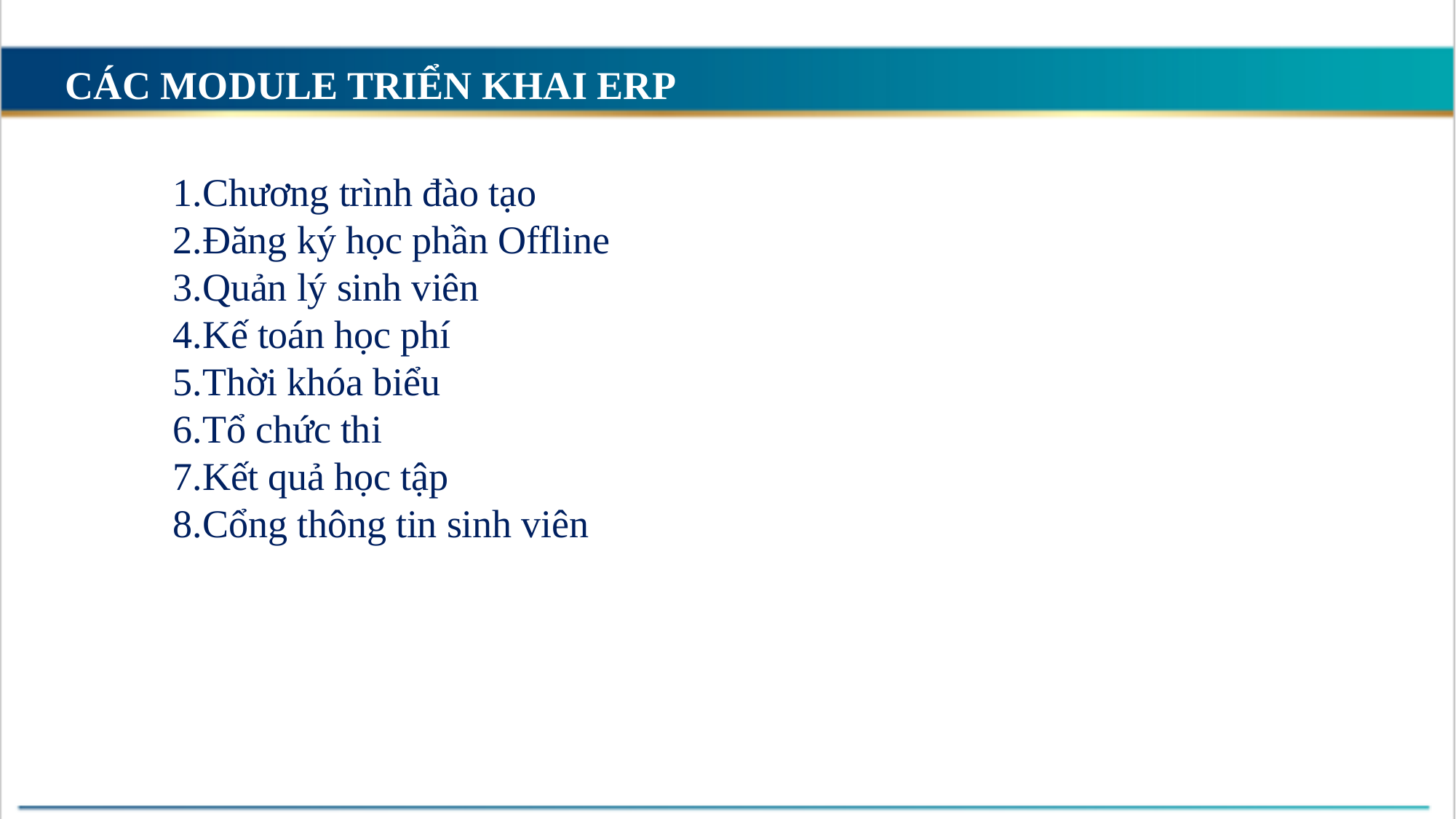

CÁC MODULE TRIỂN KHAI ERP
Chương trình đào tạo
Đăng ký học phần Offline
Quản lý sinh viên
Kế toán học phí
Thời khóa biểu
Tổ chức thi
Kết quả học tập
Cổng thông tin sinh viên